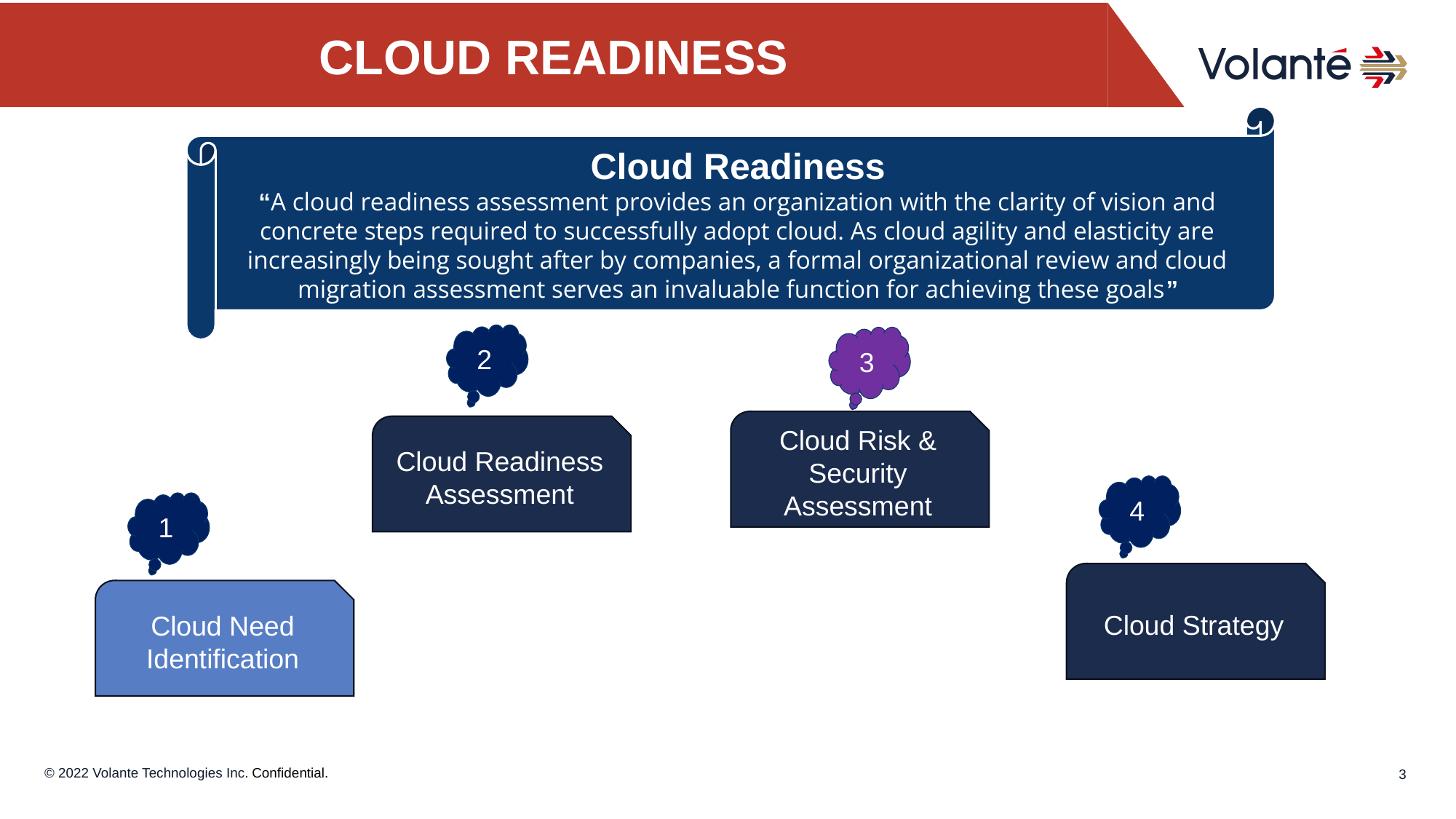

CLOUD READINESS

Cloud Readiness
“A cloud readiness assessment provides an organization with the clarity of vision and concrete steps required to successfully adopt cloud. As cloud agility and elasticity are increasingly being sought after by companies, a formal organizational review and cloud migration assessment serves an invaluable function for achieving these goals”
2
3
Cloud Risk & Security Assessment
Cloud Readiness Assessment
4
1
Cloud Strategy
Cloud Need Identification
3